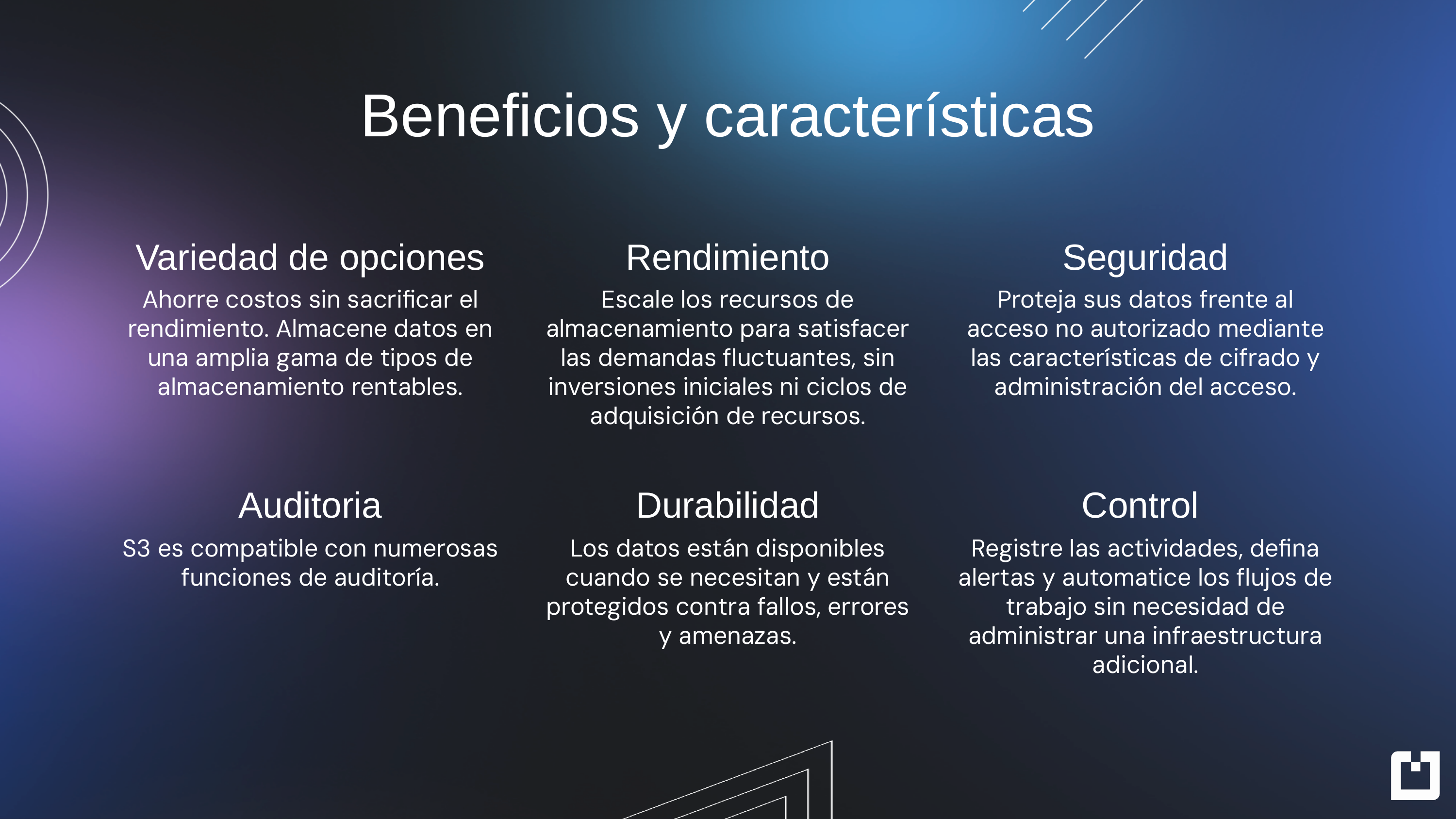

Beneficios y características
Variedad de opciones
Rendimiento
Seguridad
Ahorre costos sin sacrificar el rendimiento. Almacene datos en una amplia gama de tipos de almacenamiento rentables.
Escale los recursos de almacenamiento para satisfacer las demandas fluctuantes, sin inversiones iniciales ni ciclos de adquisición de recursos.
Proteja sus datos frente al acceso no autorizado mediante las características de cifrado y administración del acceso.
Auditoria
Durabilidad
Control
S3 es compatible con numerosas funciones de auditoría.
Los datos están disponibles cuando se necesitan y están protegidos contra fallos, errores y amenazas.
Registre las actividades, defina alertas y automatice los flujos de trabajo sin necesidad de administrar una infraestructura adicional.